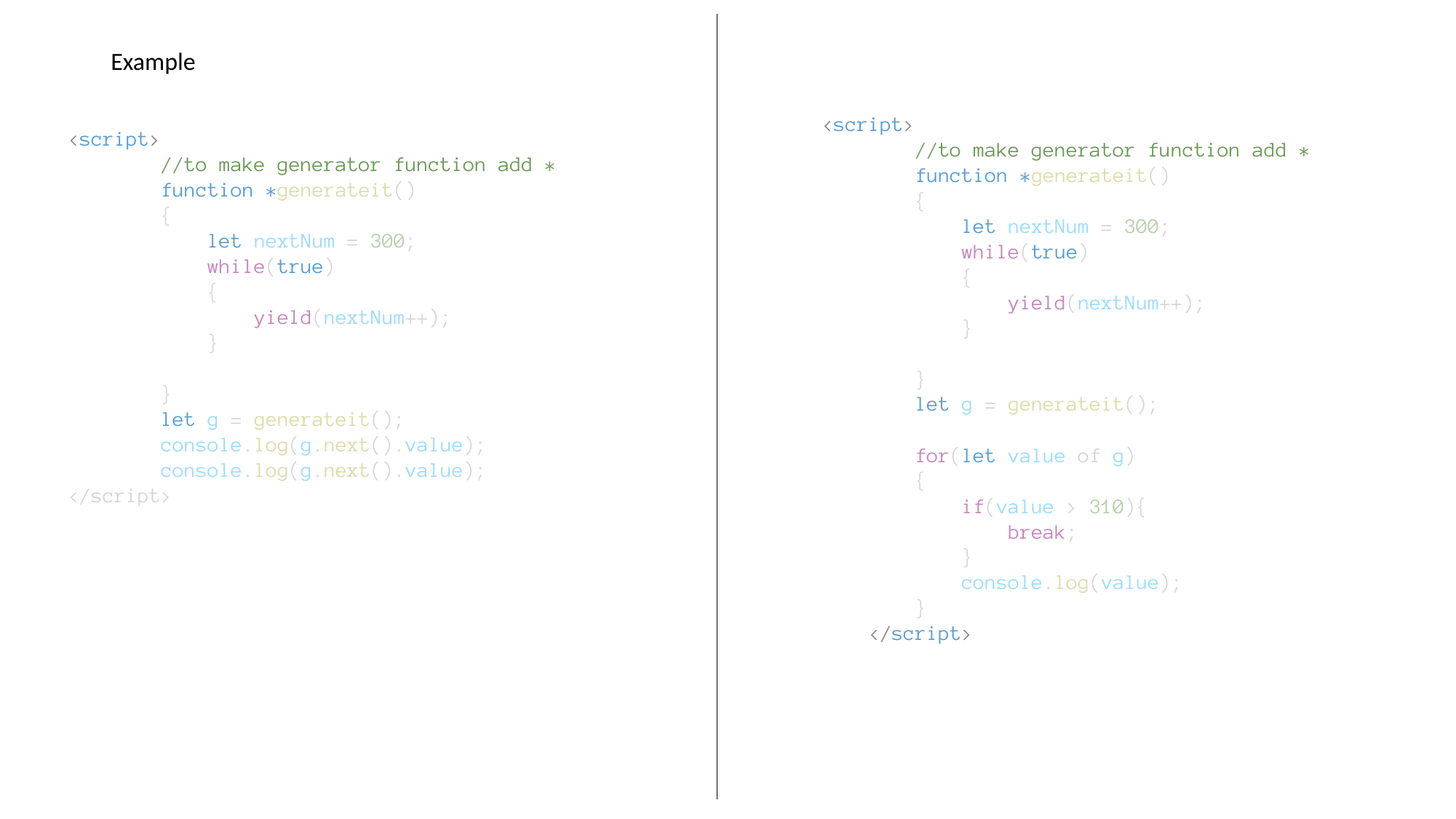

# Example
<script>
        //to make generator function add *
        function *generateit()
        {
            let nextNum = 300;
            while(true)
            {
                yield(nextNum++);
            }
        }
        let g = generateit();

        for(let value of g)
        {
            if(value > 310){
                break;
            }
            console.log(value);
        }
    </script>
<script>
        //to make generator function add *
        function *generateit()
        {
            let nextNum = 300;
            while(true)
            {
                yield(nextNum++);
            }
        }
        let g = generateit();
        console.log(g.next().value);
        console.log(g.next().value);
</script>